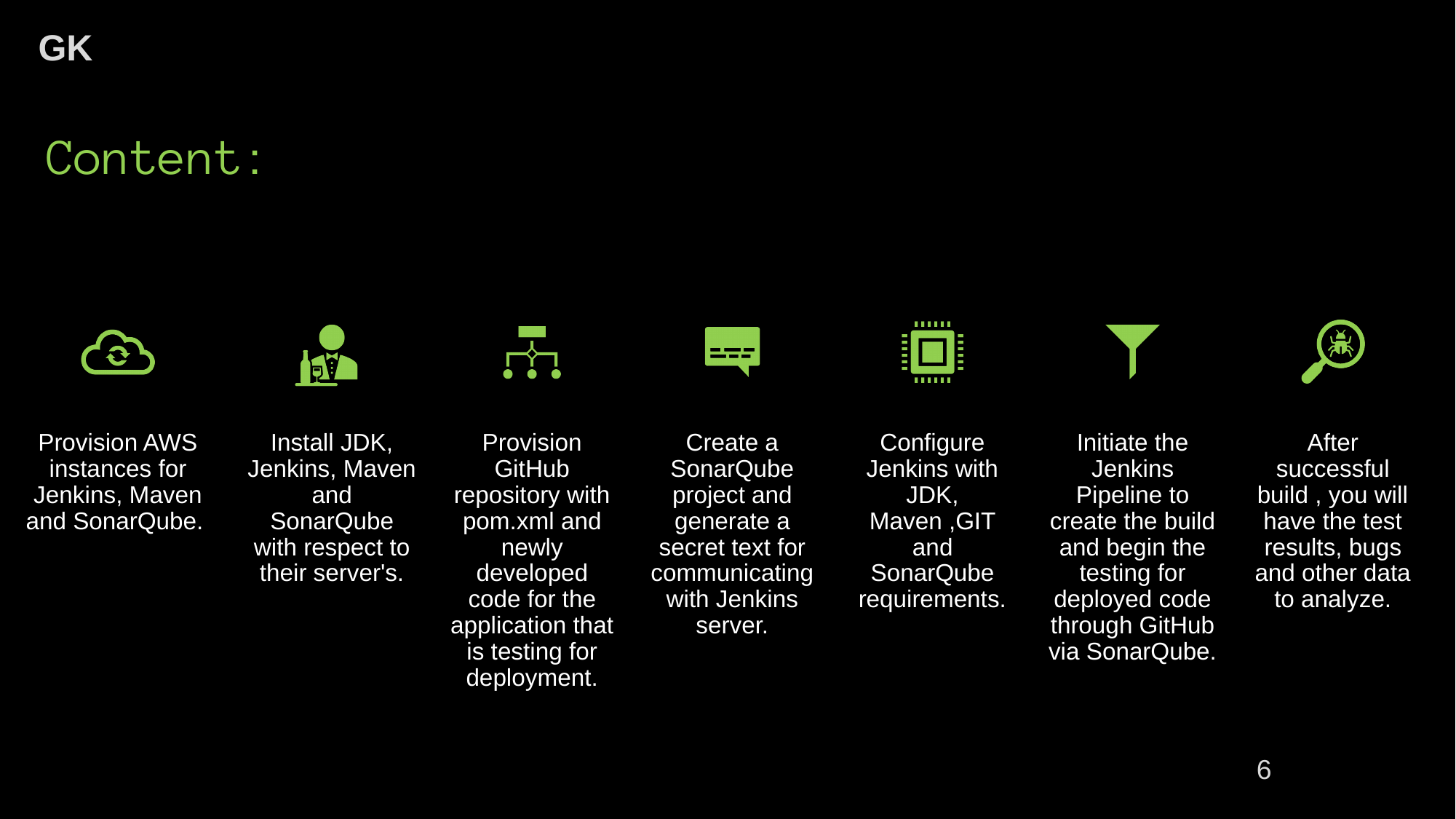

GK
# Content:
Provision AWS instances for Jenkins, Maven and SonarQube.
Install JDK, Jenkins, Maven and SonarQube with respect to their server's.
Provision GitHub repository with pom.xml and newly developed code for the application that is testing for deployment.
Create a SonarQube project and generate a secret text for communicating with Jenkins server.
Configure Jenkins with JDK, Maven ,GIT and SonarQube requirements.
Initiate the Jenkins Pipeline to create the build and begin the testing for deployed code through GitHub via SonarQube.
After successful build , you will have the test results, bugs and other data to analyze.
6